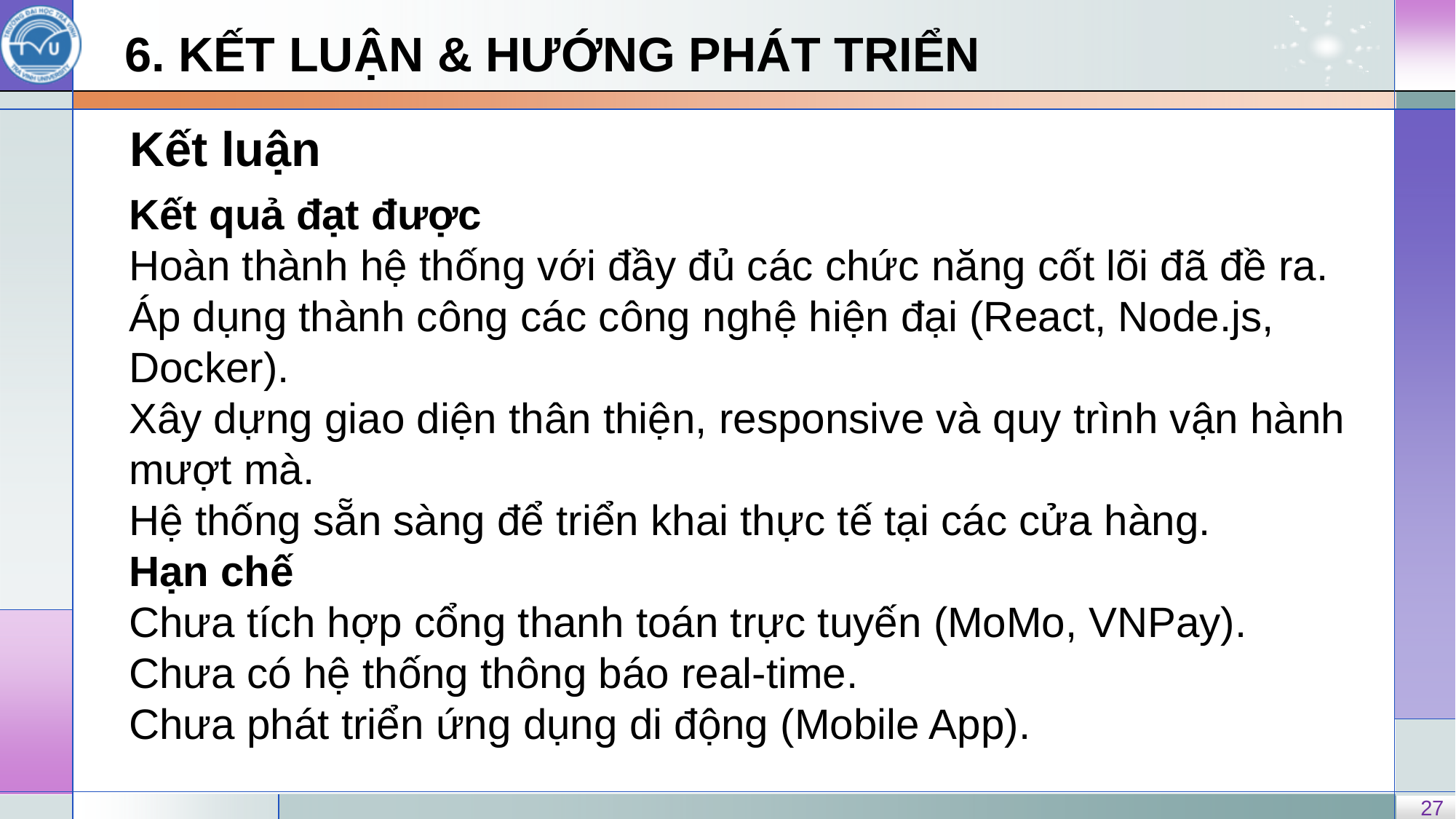

6. KẾT LUẬN & HƯỚNG PHÁT TRIỂN
Kết luận
Kết quả đạt được
Hoàn thành hệ thống với đầy đủ các chức năng cốt lõi đã đề ra.
Áp dụng thành công các công nghệ hiện đại (React, Node.js, Docker).
Xây dựng giao diện thân thiện, responsive và quy trình vận hành mượt mà.
Hệ thống sẵn sàng để triển khai thực tế tại các cửa hàng.
Hạn chế
Chưa tích hợp cổng thanh toán trực tuyến (MoMo, VNPay).
Chưa có hệ thống thông báo real-time.
Chưa phát triển ứng dụng di động (Mobile App).
27